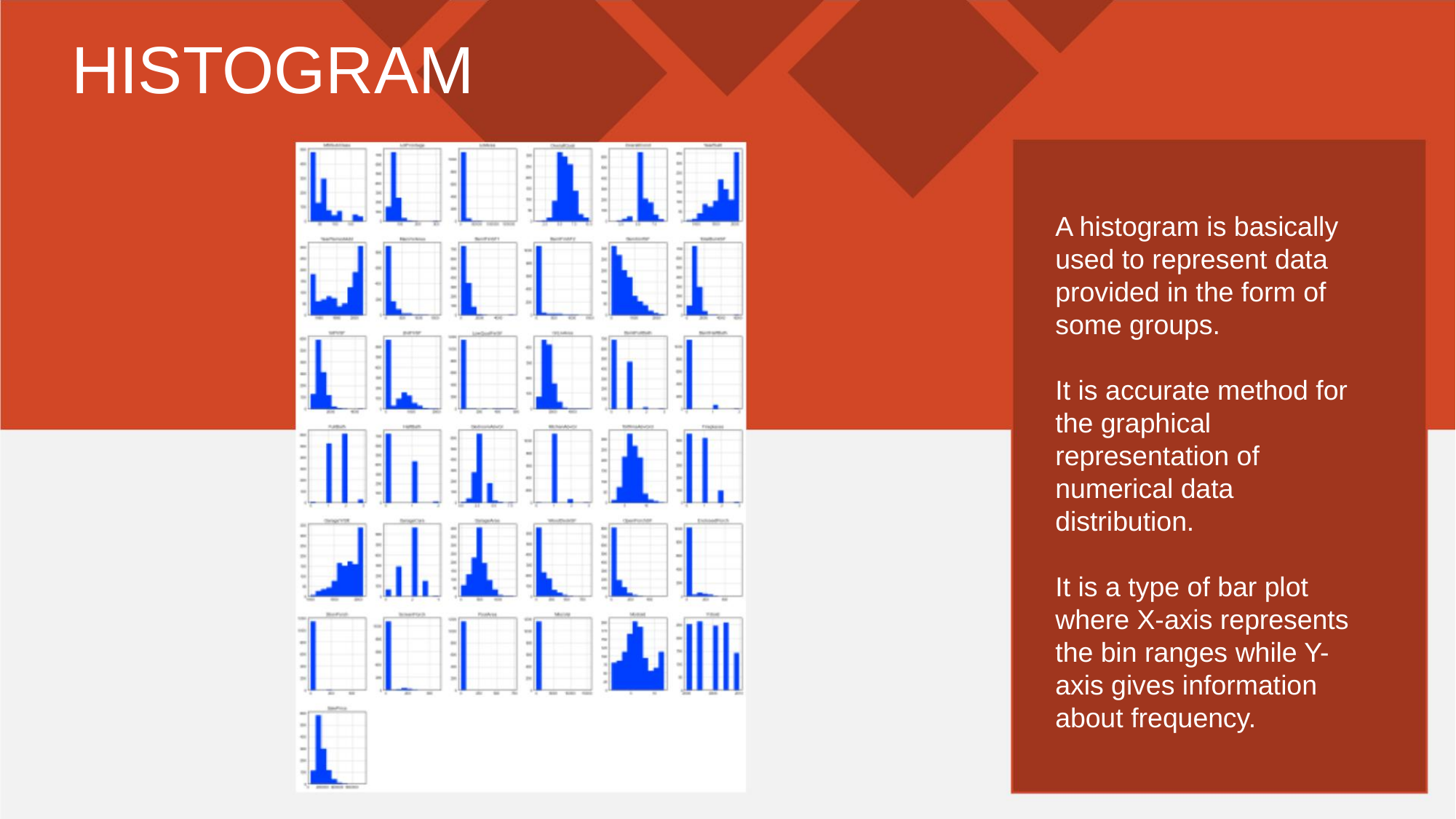

HISTOGRAM
A histogram is basically
used to represent data
provided in the form of
some groups.
It is accurate method for
the graphical
representation of
numerical data
distribution.
It is a type of bar plot
where X-axis represents
the bin ranges while Y-
axis gives information
about frequency.